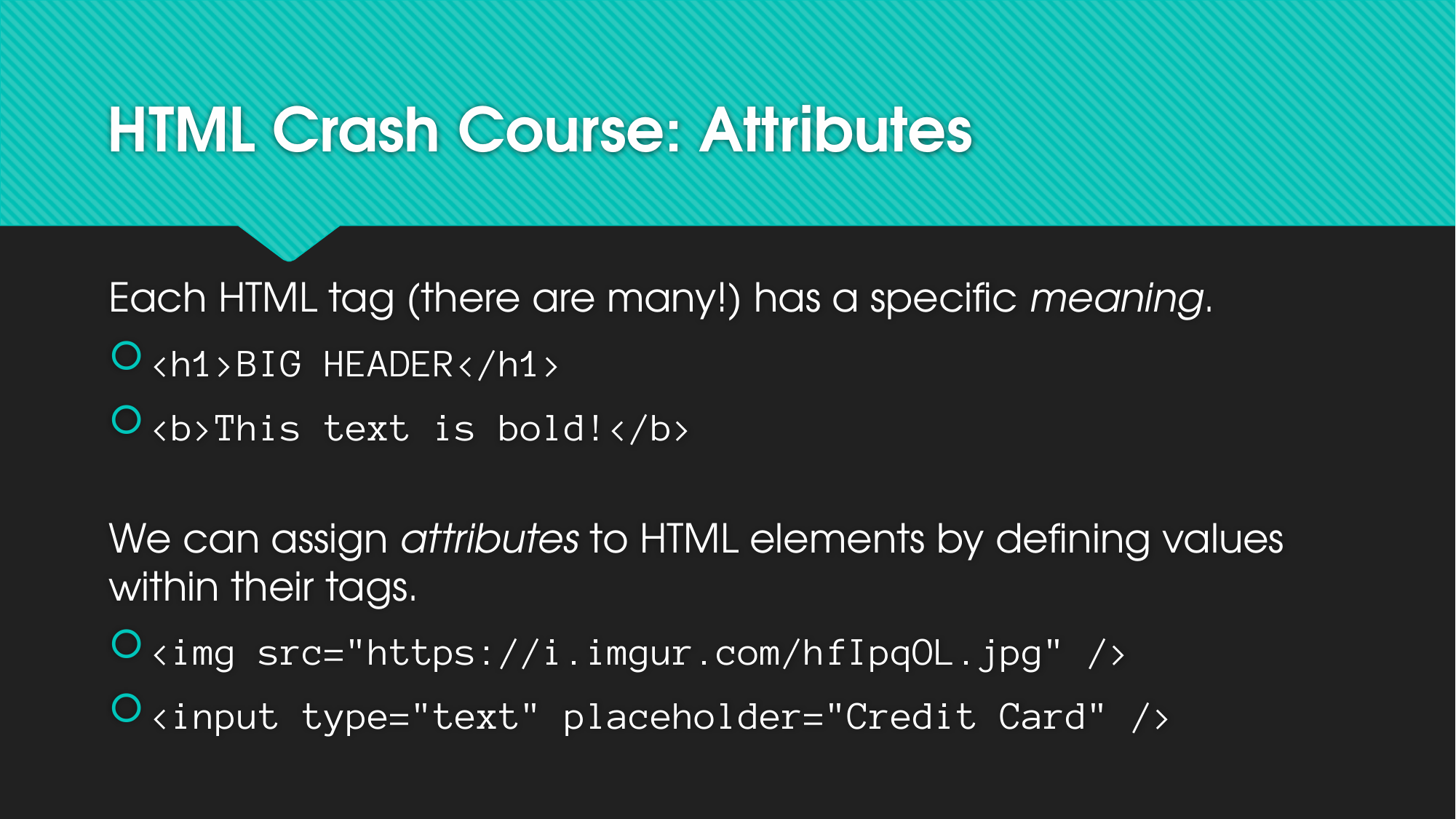

# HTML Crash Course: Attributes
Each HTML tag (there are many!) has a specific meaning.
<h1>BIG HEADER</h1>
<b>This text is bold!</b>
We can assign attributes to HTML elements by defining values within their tags.
<img src="https://i.imgur.com/hfIpqOL.jpg" />
<input type="text" placeholder="Credit Card" />